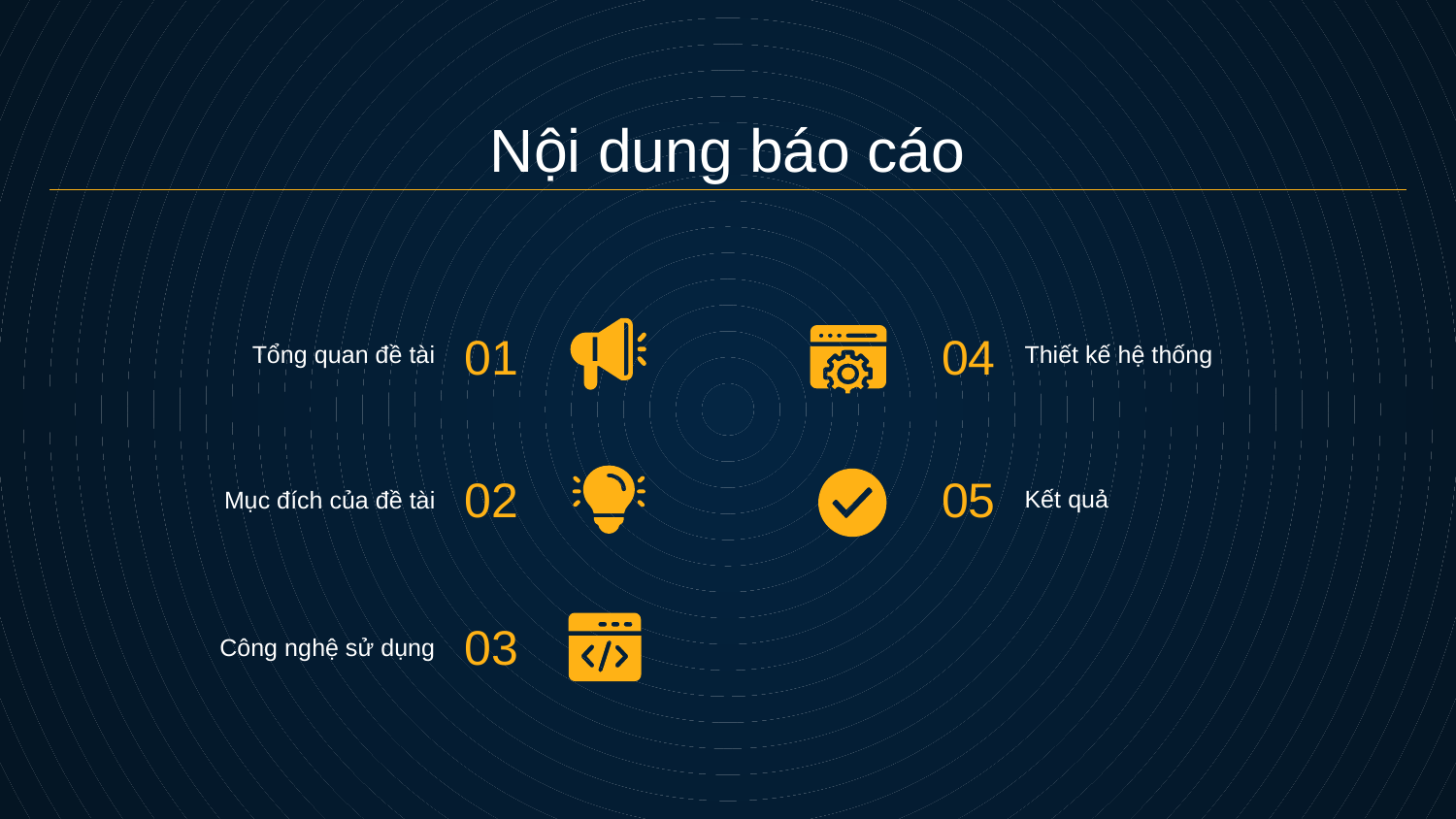

# Nội dung báo cáo
01
04

Tổng quan đề tài

Thiết kế hệ thống
02
05

Kết quả
Mục đích của đề tài
03

Công nghệ sử dụng